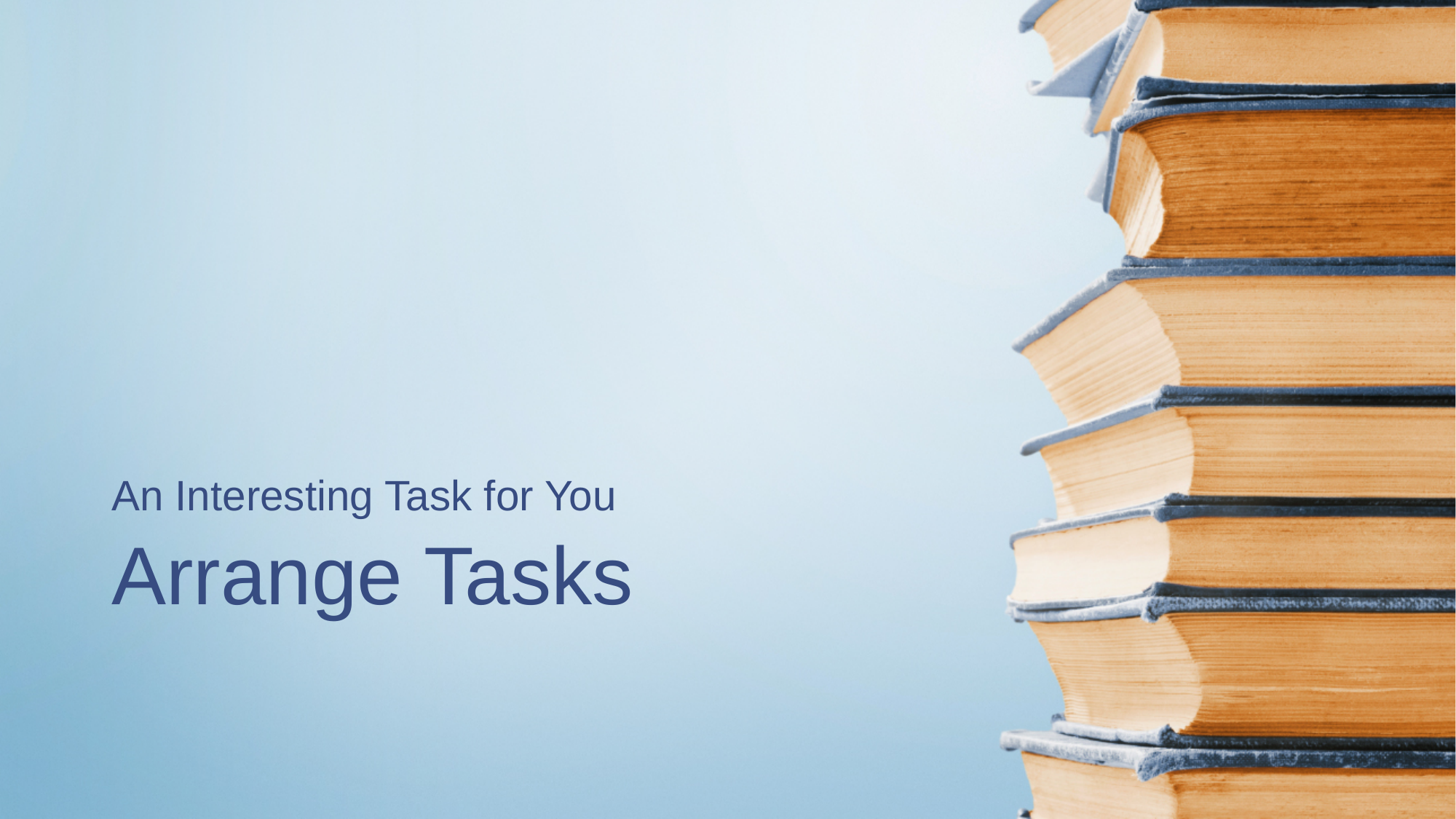

An Interesting Task for You
# Arrange Tasks